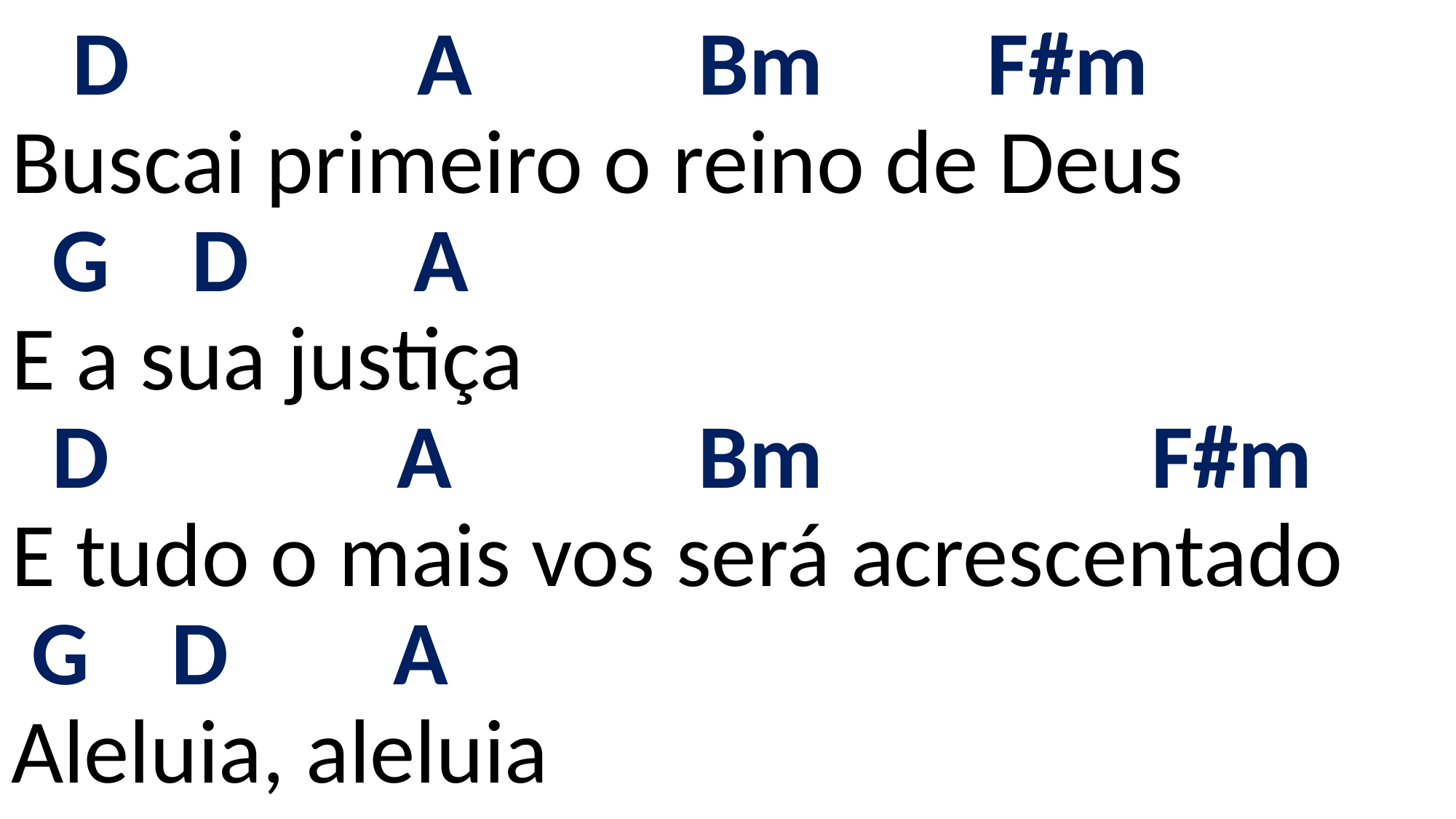

# D              A           Bm        F#m Buscai primeiro o reino de Deus G    D        A E a sua justiça D              A            Bm                F#m E tudo o mais vos será acrescentado G    D        A Aleluia, aleluia